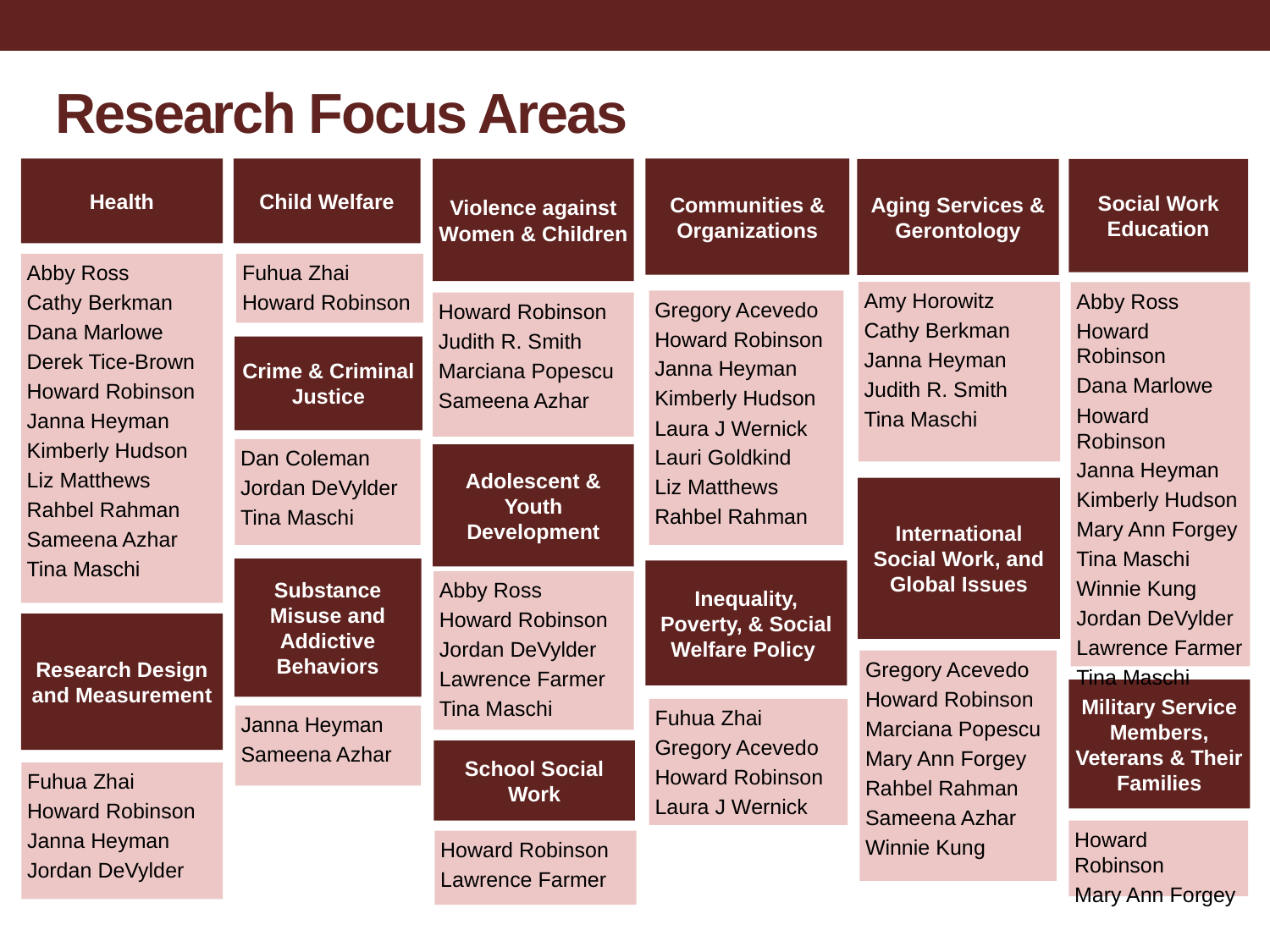

Research Focus Areas
Health
Child Welfare
Communities & Organizations
Violence against Women & Children
Aging Services & Gerontology
Social Work Education
Abby Ross
Cathy Berkman
Dana Marlowe
Derek Tice-Brown
Howard Robinson
Janna Heyman
Kimberly Hudson
Liz Matthews
Rahbel Rahman
Sameena Azhar
Tina Maschi
Fuhua Zhai
Howard Robinson
Amy Horowitz
Cathy Berkman
Janna Heyman
Judith R. Smith
Tina Maschi
Abby Ross
Howard Robinson
Dana Marlowe
Howard Robinson
Janna Heyman
Kimberly Hudson
Mary Ann Forgey
Tina Maschi
Winnie Kung
Jordan DeVylder
Lawrence Farmer
Tina Maschi
Gregory Acevedo
Howard Robinson
Janna Heyman
Kimberly Hudson
Laura J Wernick
Lauri Goldkind
Liz Matthews
Rahbel Rahman

Howard Robinson
Judith R. Smith
Marciana Popescu
Sameena Azhar
Crime & Criminal Justice
Dan Coleman
Jordan DeVylder
Tina Maschi
Adolescent & Youth Development
International Social Work, and Global Issues
Substance Misuse and Addictive Behaviors
Inequality, Poverty, & Social Welfare Policy
Abby Ross
Howard Robinson
Jordan DeVylder
Lawrence Farmer
Tina Maschi
Research Design and Measurement
Gregory Acevedo
Howard Robinson
Marciana Popescu
Mary Ann Forgey
Rahbel Rahman
Sameena Azhar
Winnie Kung
Military Service Members, Veterans & Their Families
Fuhua Zhai
Gregory Acevedo
Howard Robinson
Laura J Wernick
Janna Heyman
Sameena Azhar
School Social Work
Fuhua Zhai
Howard Robinson
Janna Heyman
Jordan DeVylder
Howard Robinson
Mary Ann Forgey
Howard Robinson
Lawrence Farmer